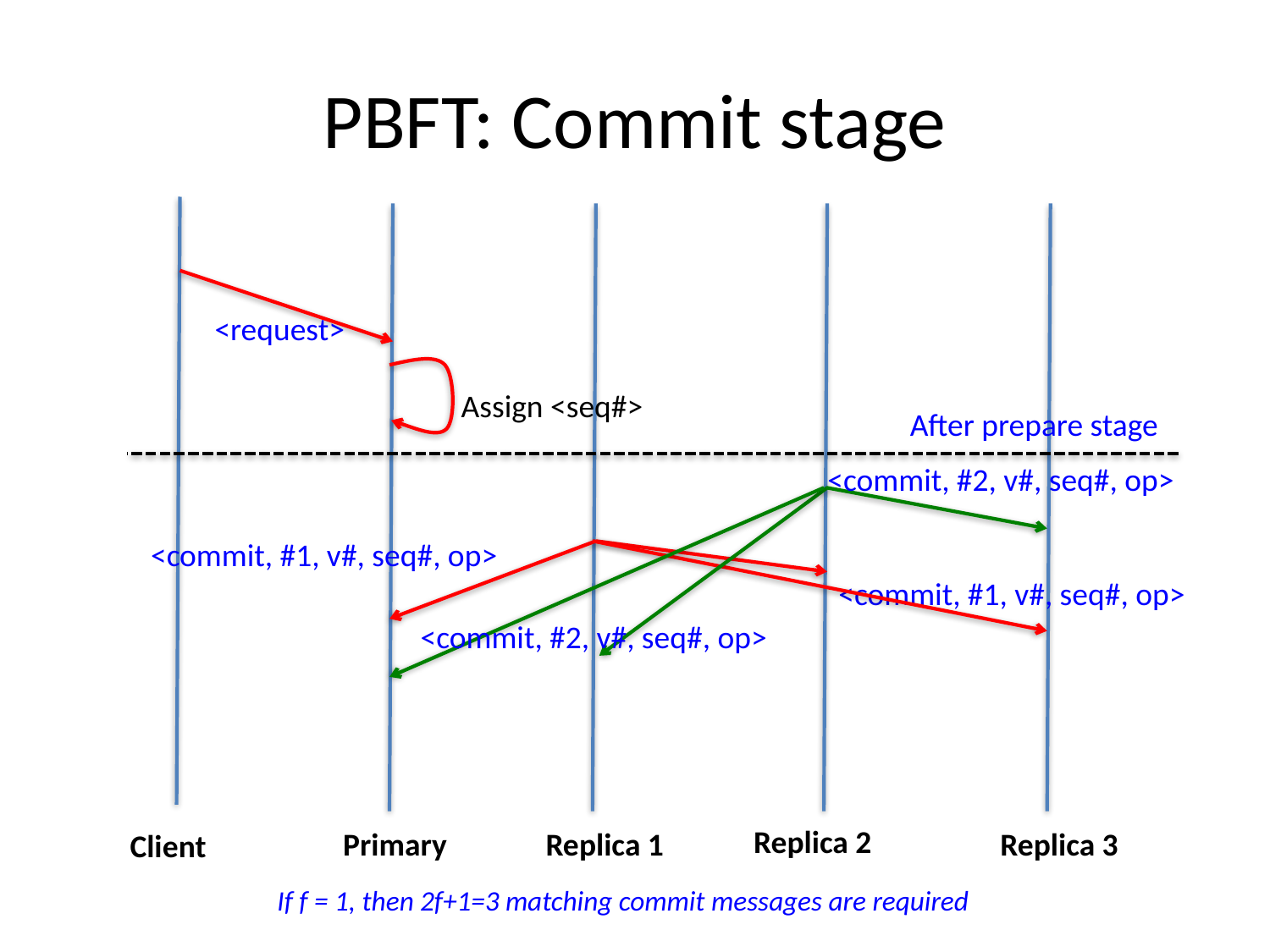

# PBFT: Commit stage
<request>

Assign <seq#>
After prepare stage

<commit, #2, v#, seq#, op>

<commit, #1, v#, seq#, op>

<commit, #1, v#, seq#, op>

<commit, #2, v#, seq#, op>

Replica 2
Replica 3
Primary
Replica 1
Client
If f = 1, then 2f+1=3 matching commit messages are required